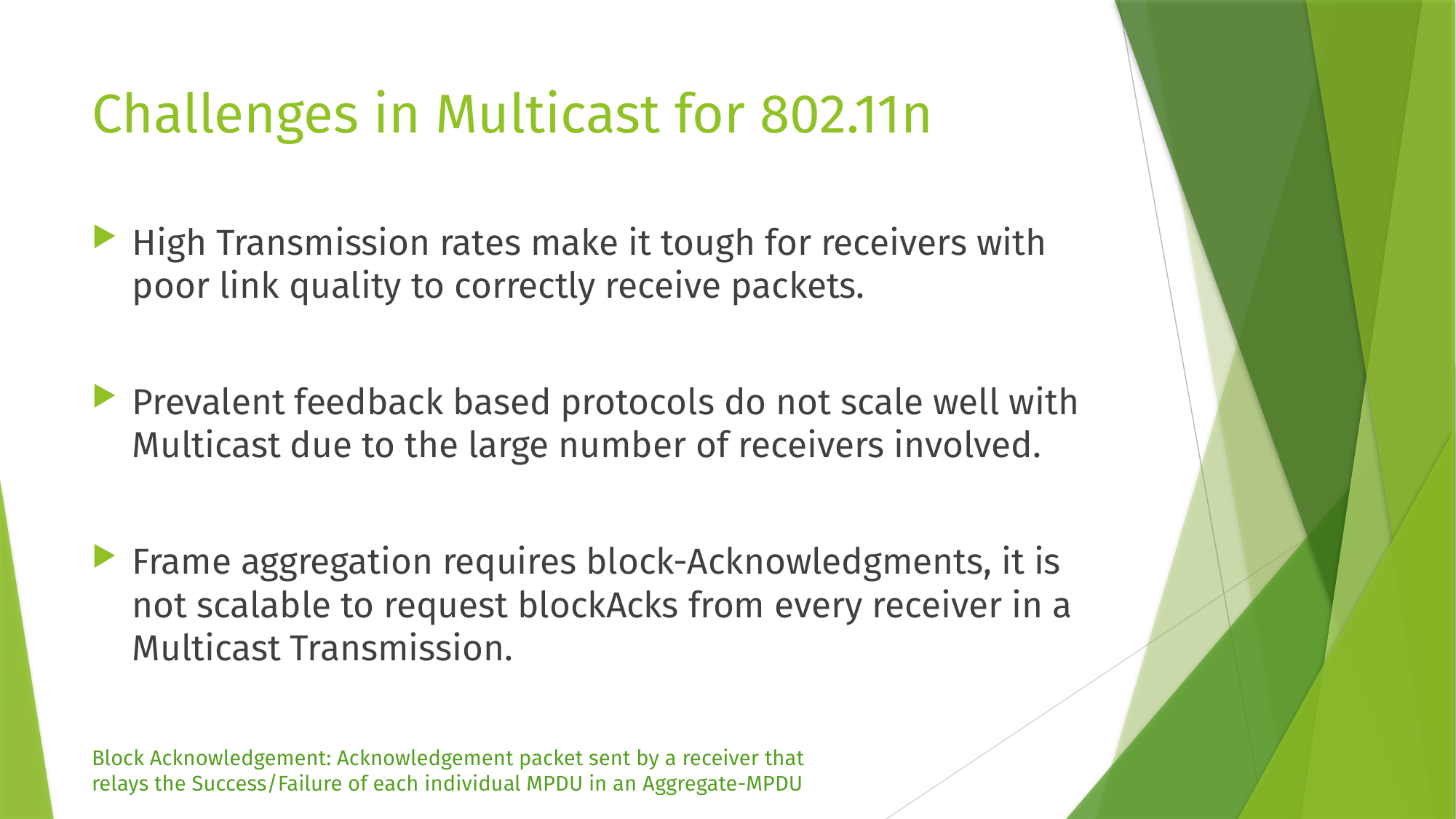

# Challenges in Multicast for 802.11n
High Transmission rates make it tough for receivers with poor link quality to correctly receive packets.

Prevalent feedback based protocols do not scale well with Multicast due to the large number of receivers involved.

Frame aggregation requires block-Acknowledgments, it is not scalable to request blockAcks from every receiver in a Multicast Transmission.
Block Acknowledgement: Acknowledgement packet sent by a receiver that relays the Success/Failure of each individual MPDU in an Aggregate-MPDU